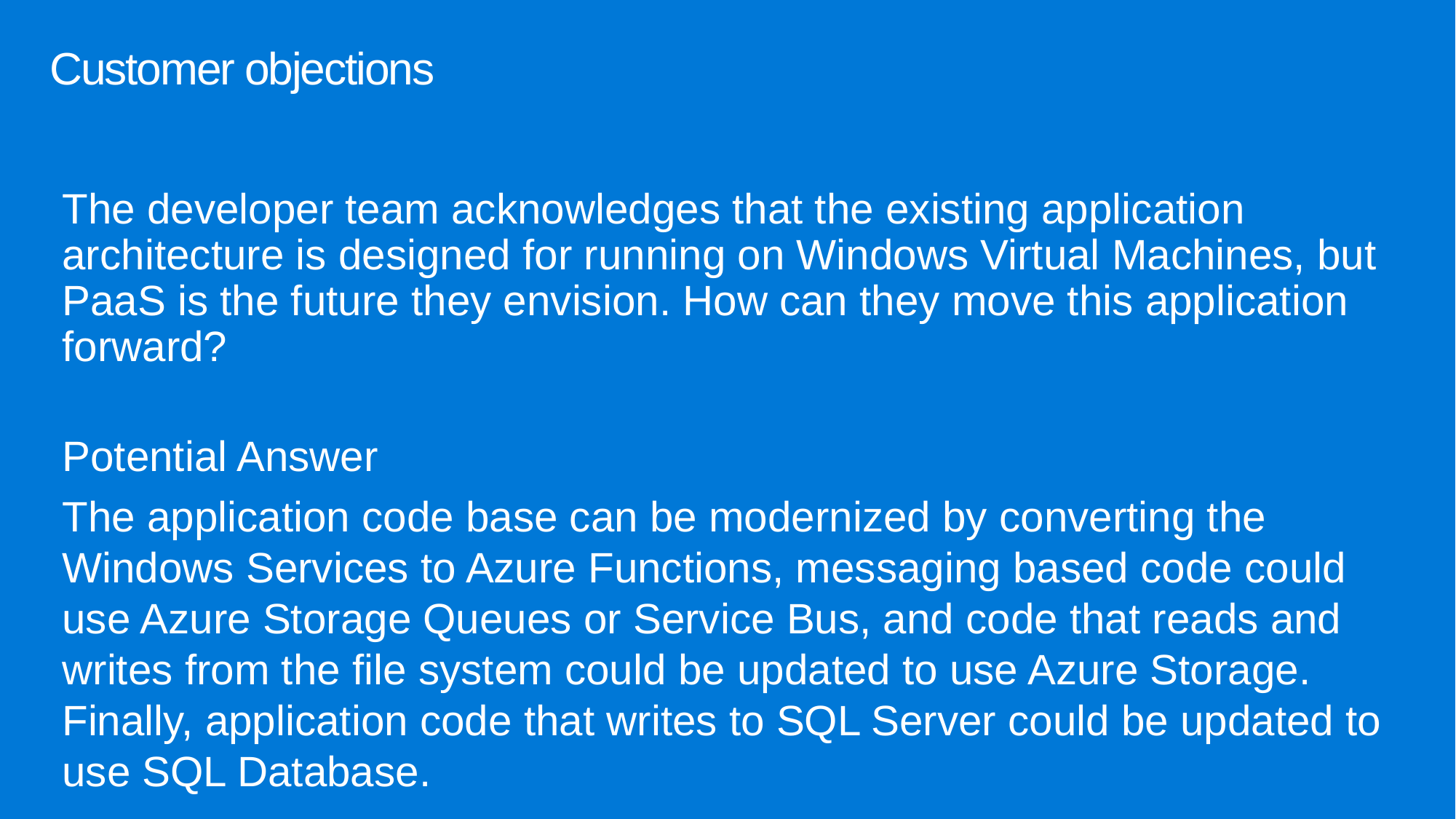

# Customer objections
The developer team acknowledges that the existing application architecture is designed for running on Windows Virtual Machines, but PaaS is the future they envision. How can they move this application forward?

Potential Answer
The application code base can be modernized by converting the Windows Services to Azure Functions, messaging based code could use Azure Storage Queues or Service Bus, and code that reads and writes from the file system could be updated to use Azure Storage. Finally, application code that writes to SQL Server could be updated to use SQL Database.